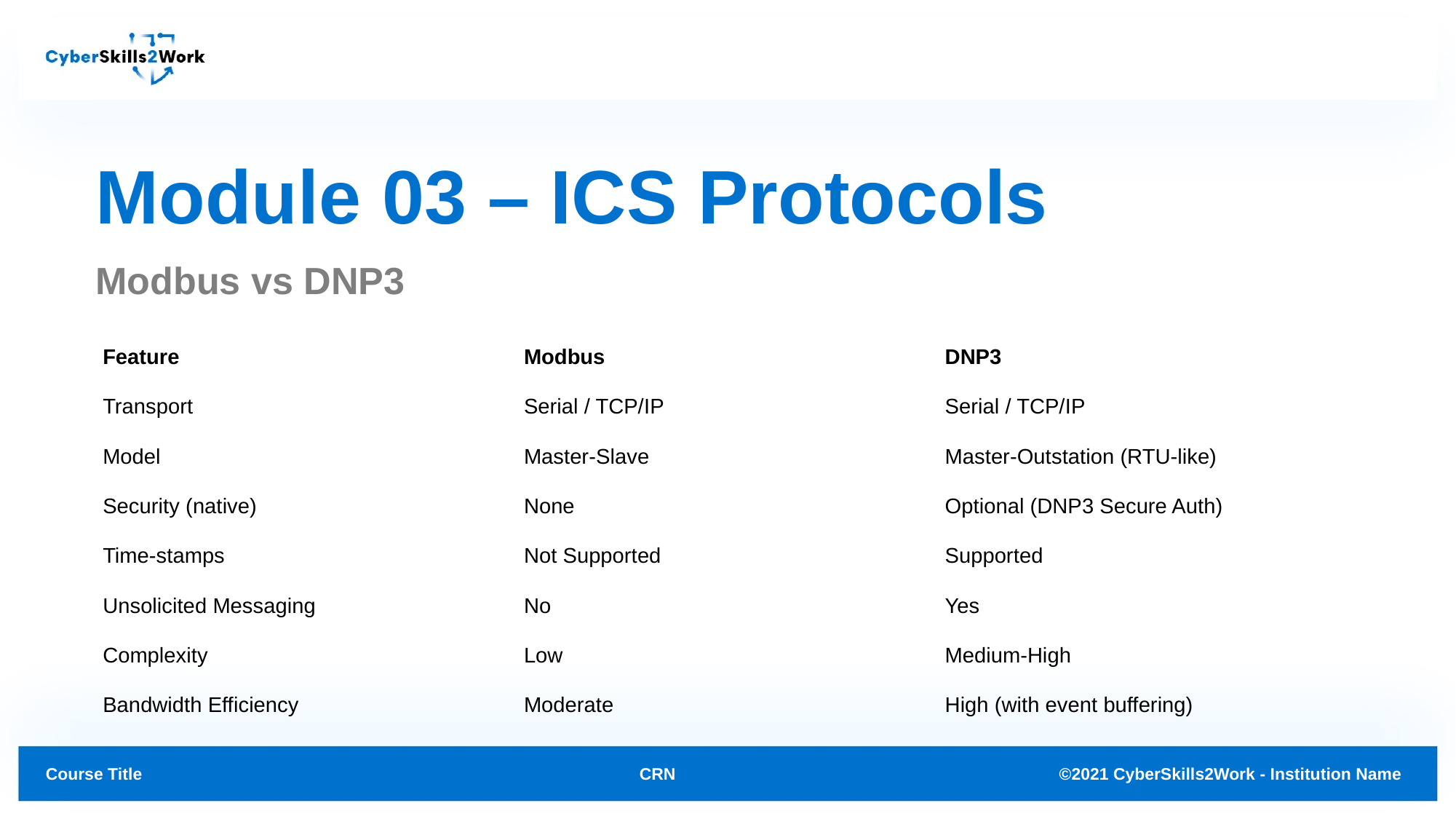

# Module 03 – ICS Protocols
Modbus vs DNP3
| Feature | Modbus | DNP3 |
| --- | --- | --- |
| Transport | Serial / TCP/IP | Serial / TCP/IP |
| Model | Master-Slave | Master-Outstation (RTU-like) |
| Security (native) | None | Optional (DNP3 Secure Auth) |
| Time-stamps | Not Supported | Supported |
| Unsolicited Messaging | No | Yes |
| Complexity | Low | Medium-High |
| Bandwidth Efficiency | Moderate | High (with event buffering) |
CRN
©2021 CyberSkills2Work - Institution Name
Course Title